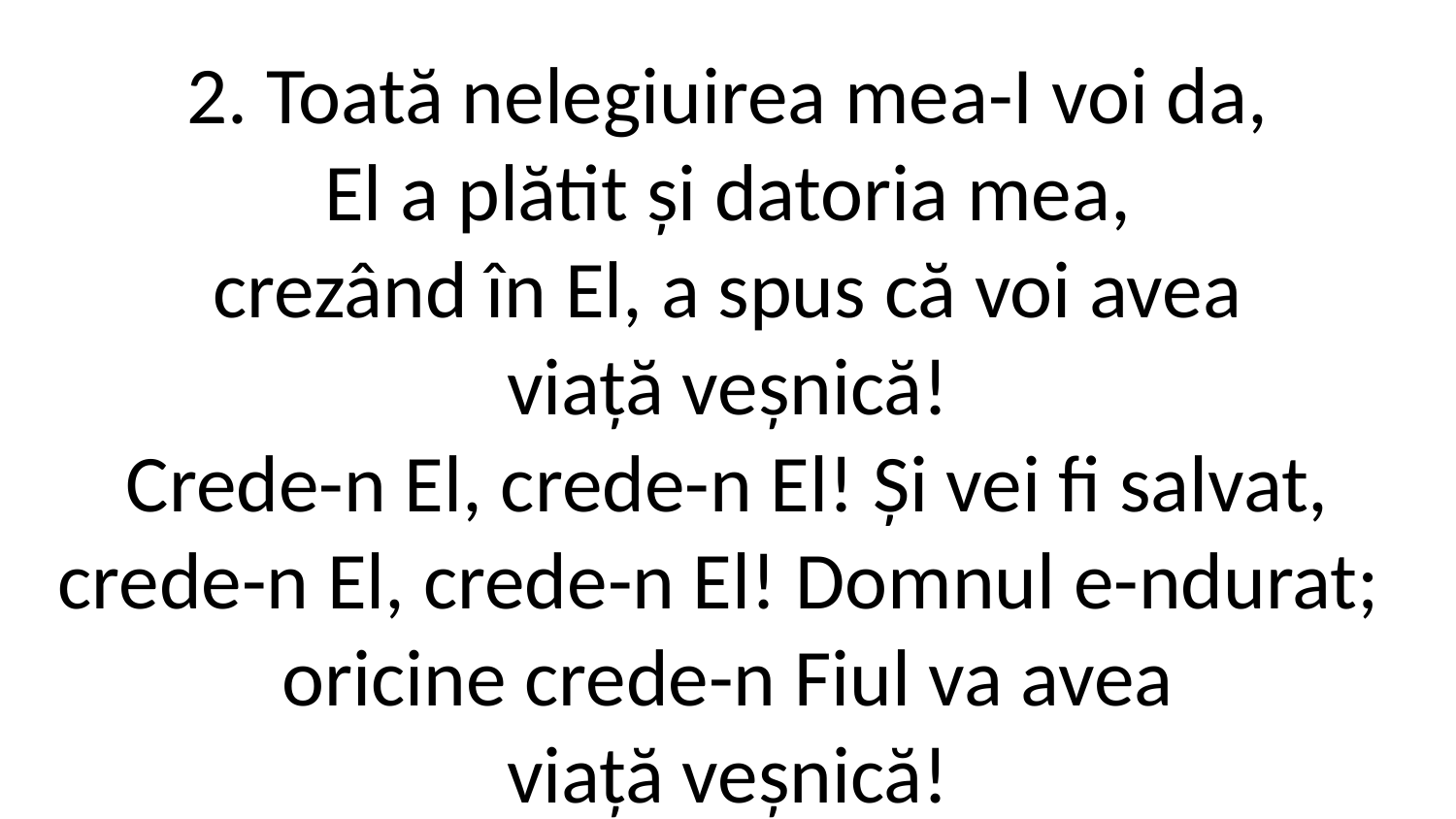

2. Toată nelegiuirea mea-I voi da,
El a plătit și datoria mea,
crezând în El, a spus că voi avea
viață veșnică!
Crede-n El, crede-n El! Și vei fi salvat,
crede-n El, crede-n El! Domnul e-ndurat;
oricine crede-n Fiul va avea
viață veșnică!